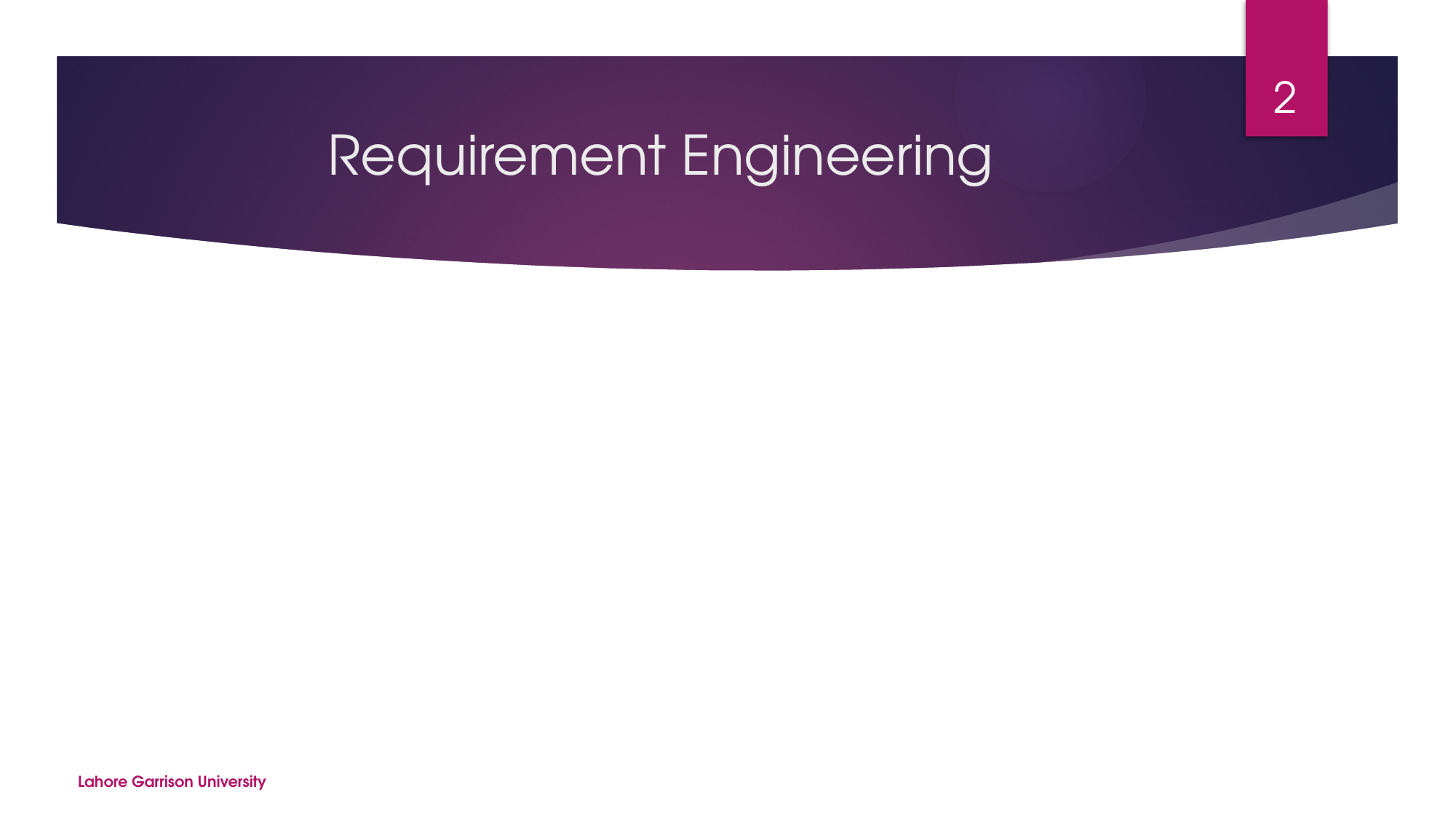

2
# Requirement Engineering
Lahore Garrison University